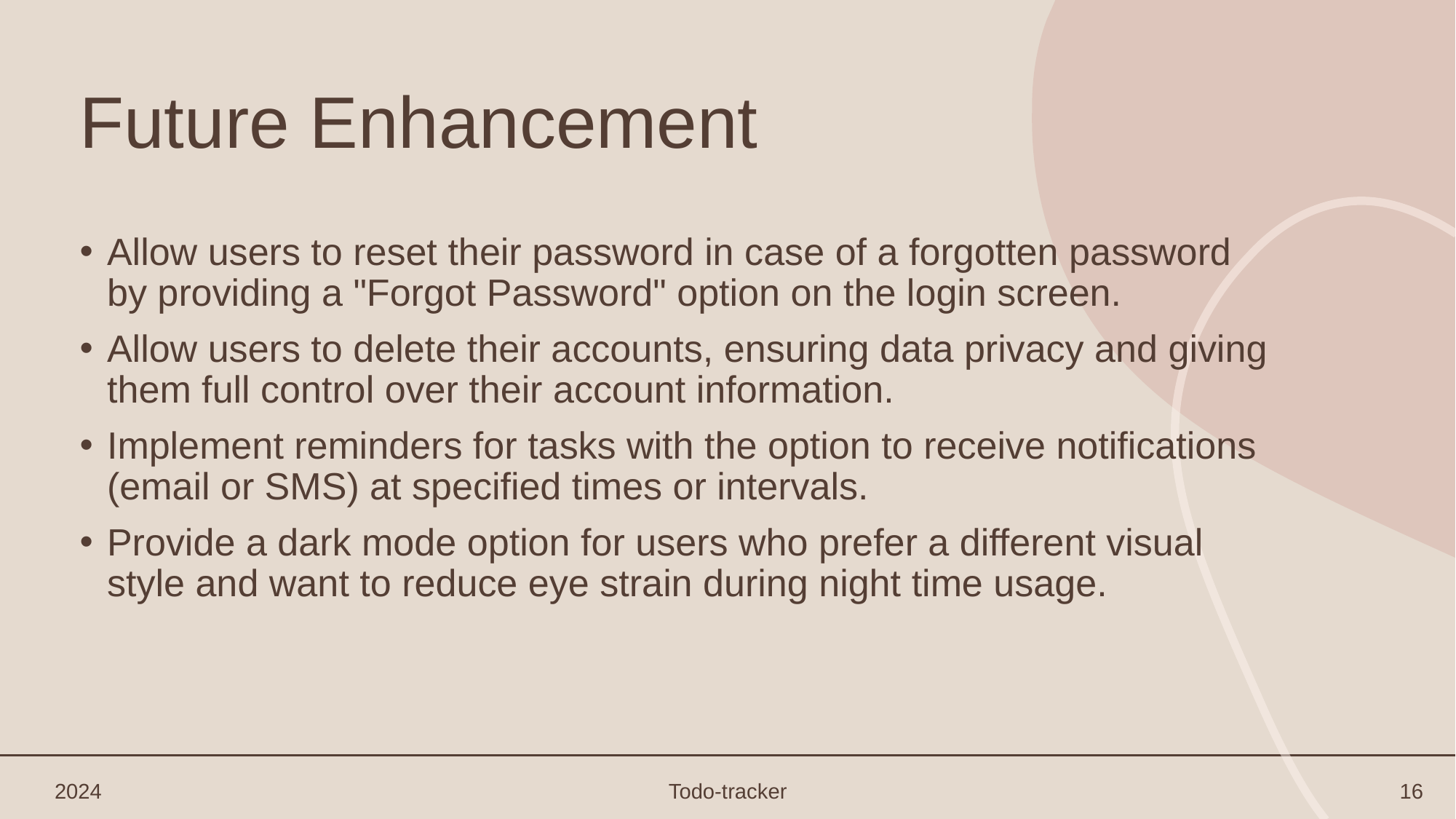

# Future Enhancement
Allow users to reset their password in case of a forgotten password by providing a "Forgot Password" option on the login screen.
Allow users to delete their accounts, ensuring data privacy and giving them full control over their account information.
Implement reminders for tasks with the option to receive notifications (email or SMS) at specified times or intervals.
Provide a dark mode option for users who prefer a different visual style and want to reduce eye strain during night time usage.
2024
Todo-tracker
16